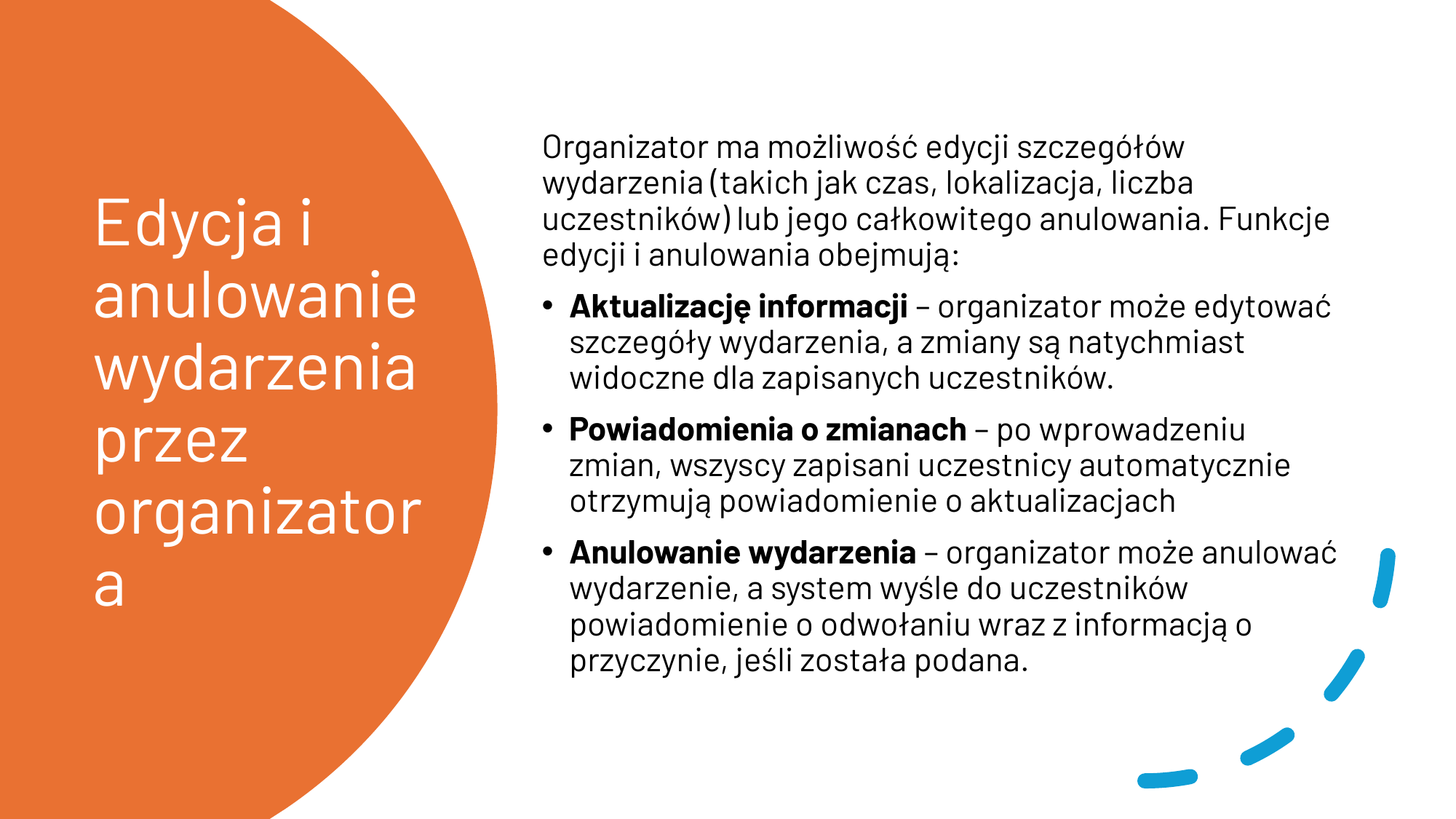

Organizator ma możliwość edycji szczegółów wydarzenia (takich jak czas, lokalizacja, liczba uczestników) lub jego całkowitego anulowania. Funkcje edycji i anulowania obejmują:
Aktualizację informacji – organizator może edytować szczegóły wydarzenia, a zmiany są natychmiast widoczne dla zapisanych uczestników.
Powiadomienia o zmianach – po wprowadzeniu zmian, wszyscy zapisani uczestnicy automatycznie otrzymują powiadomienie o aktualizacjach
Anulowanie wydarzenia – organizator może anulować wydarzenie, a system wyśle do uczestników powiadomienie o odwołaniu wraz z informacją o przyczynie, jeśli została podana.
# Edycja i anulowanie wydarzenia przez organizatora